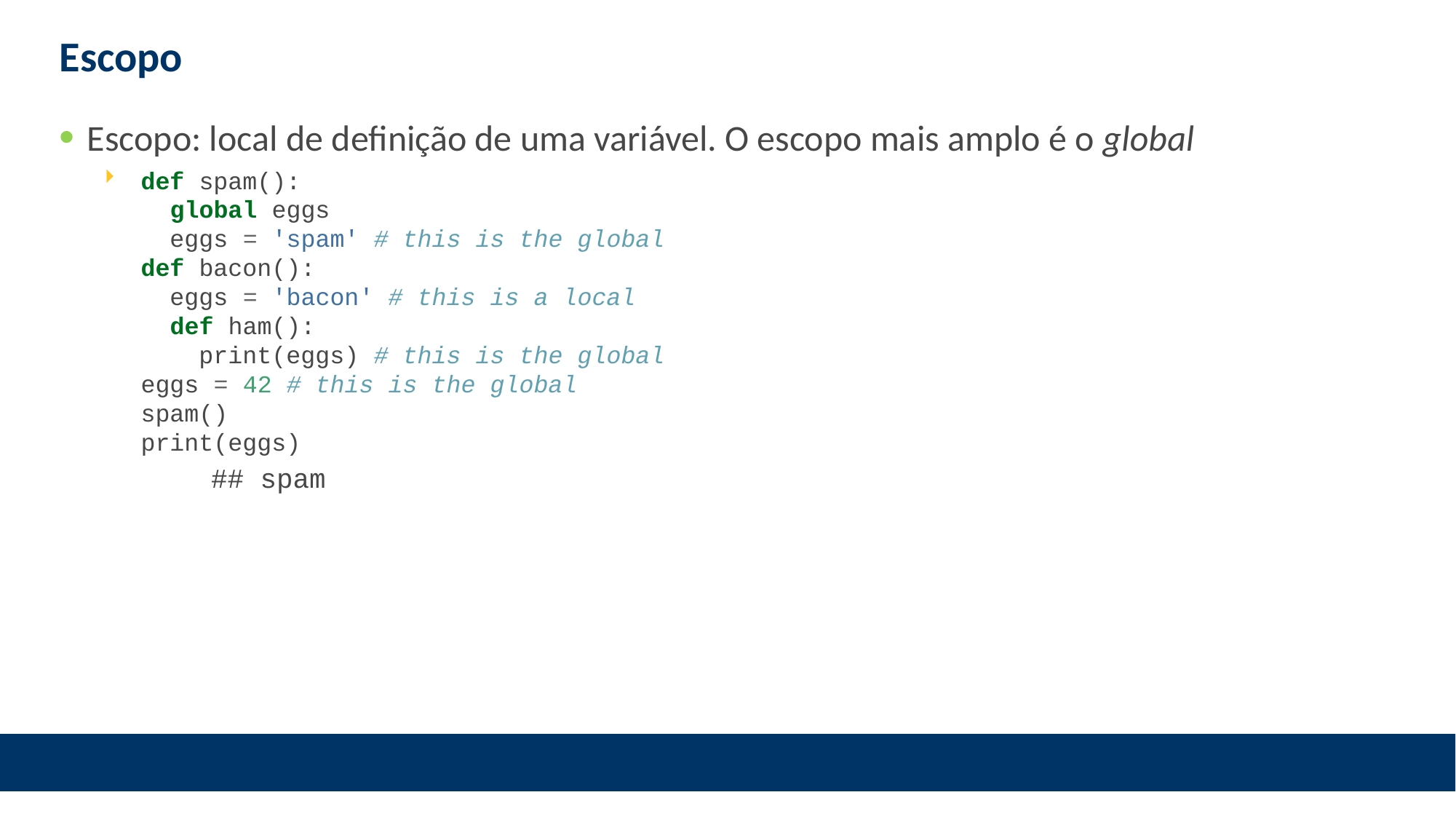

# Escopo
Escopo: local de definição de uma variável. O escopo mais amplo é o global
def spam():
  global eggs
  eggs = 'spam' # this is the global
def bacon():
  eggs = 'bacon' # this is a local
  def ham():
    print(eggs) # this is the global
eggs = 42 # this is the global
spam()
print(eggs)
## spam